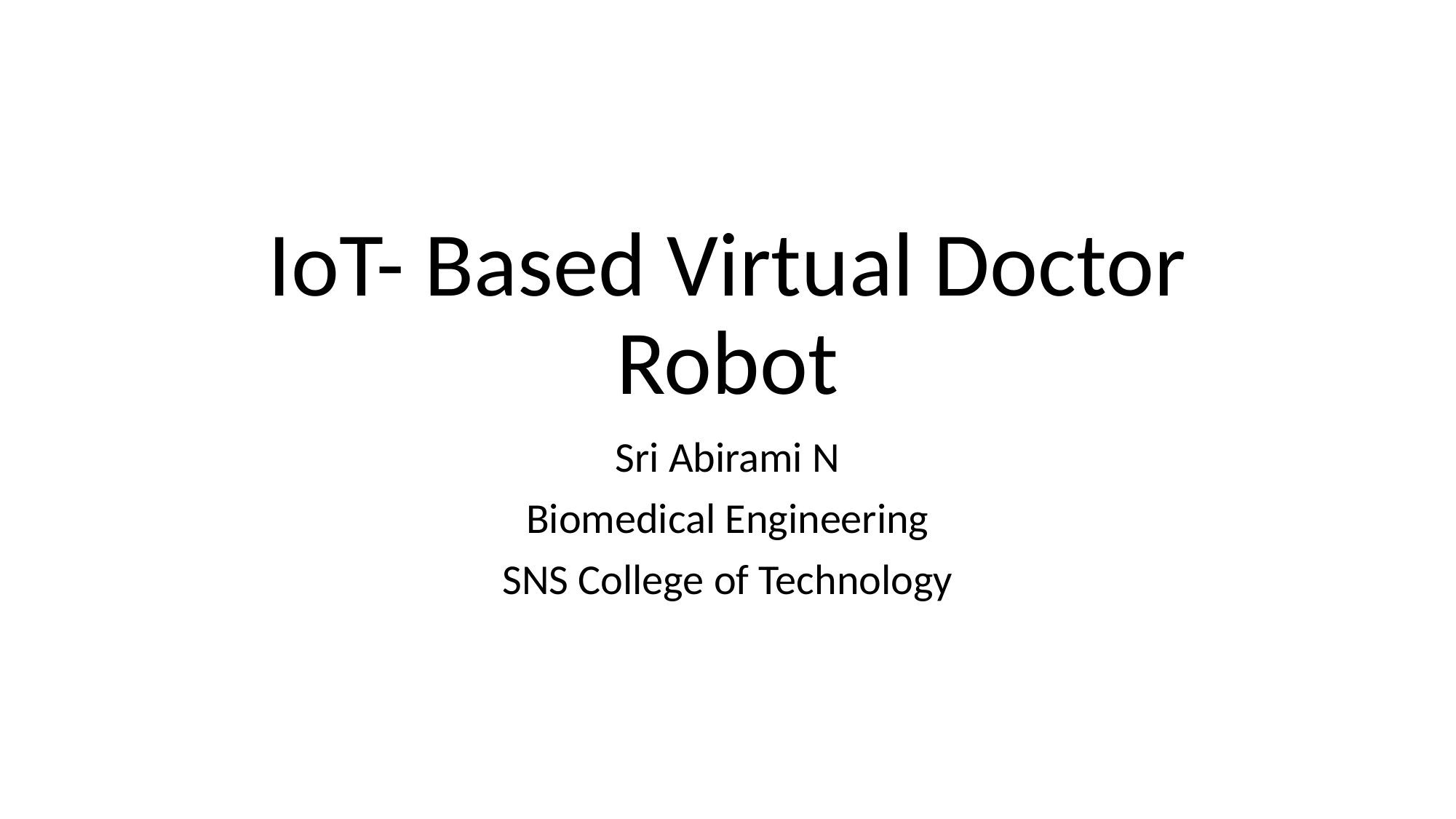

# IoT- Based Virtual Doctor Robot
Sri Abirami N
Biomedical Engineering
SNS College of Technology